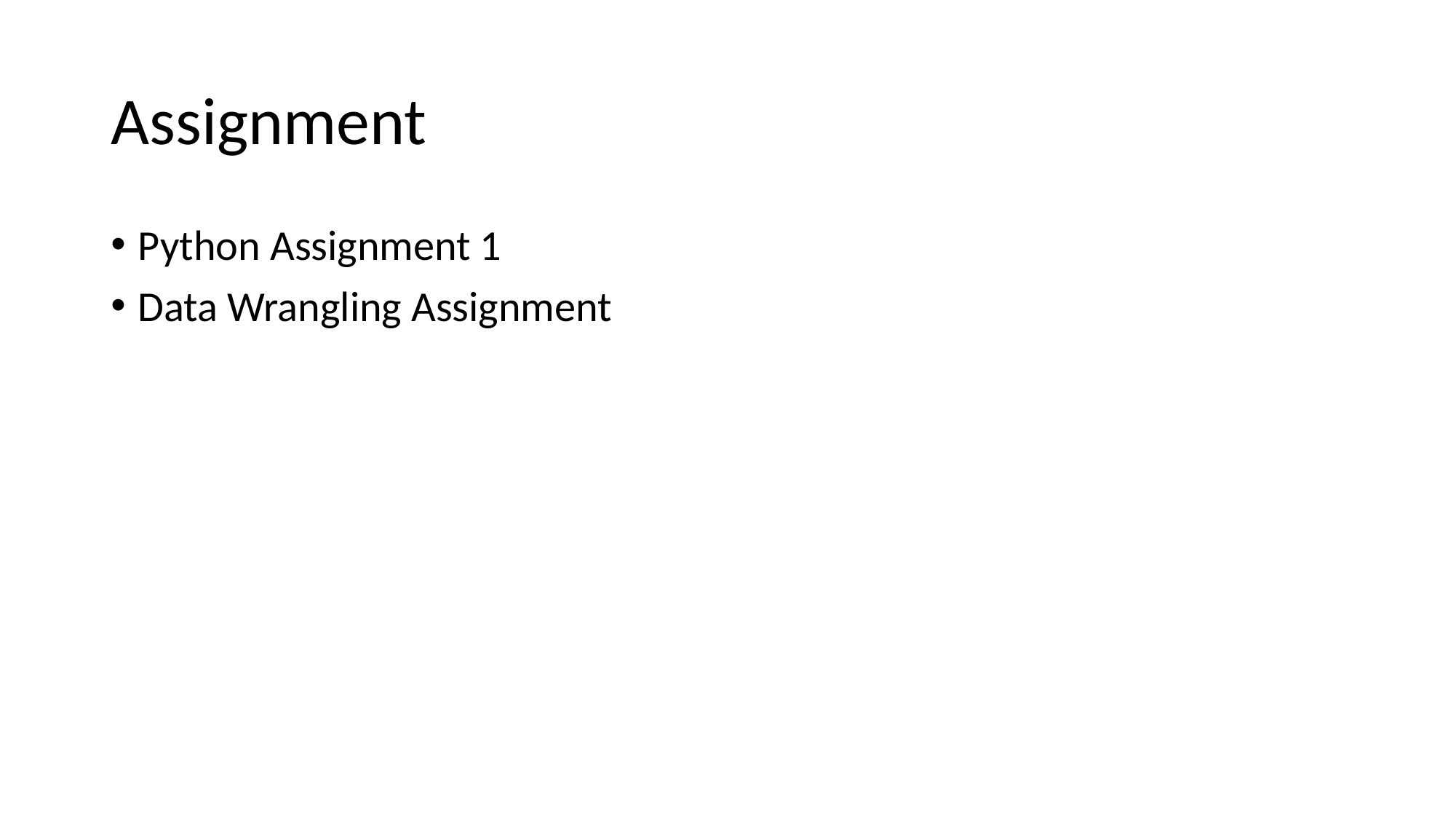

# Assignment
Python Assignment 1
Data Wrangling Assignment